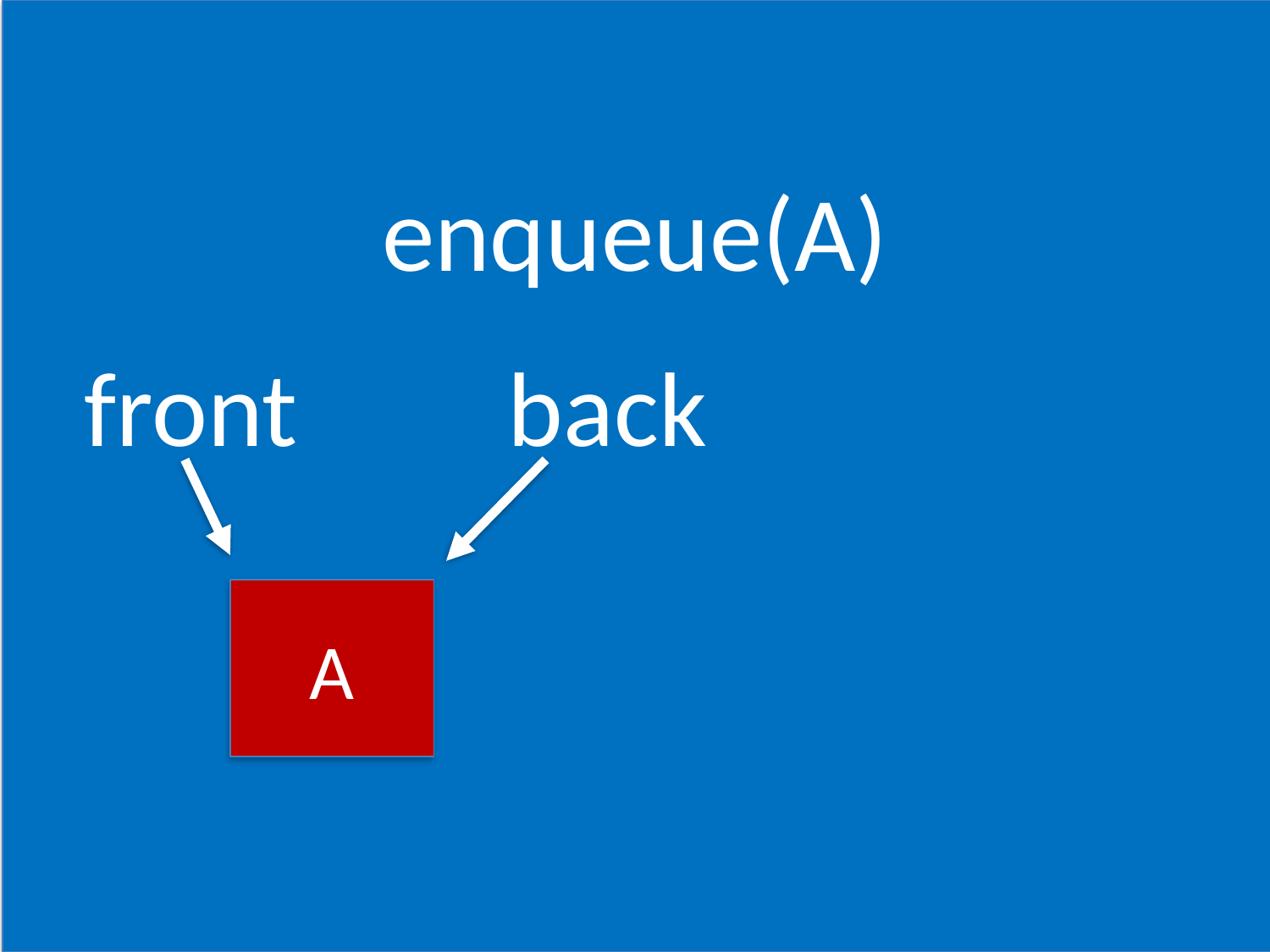

enqueue(A)
front
back
A
CSCI 1102 Computer Science 2